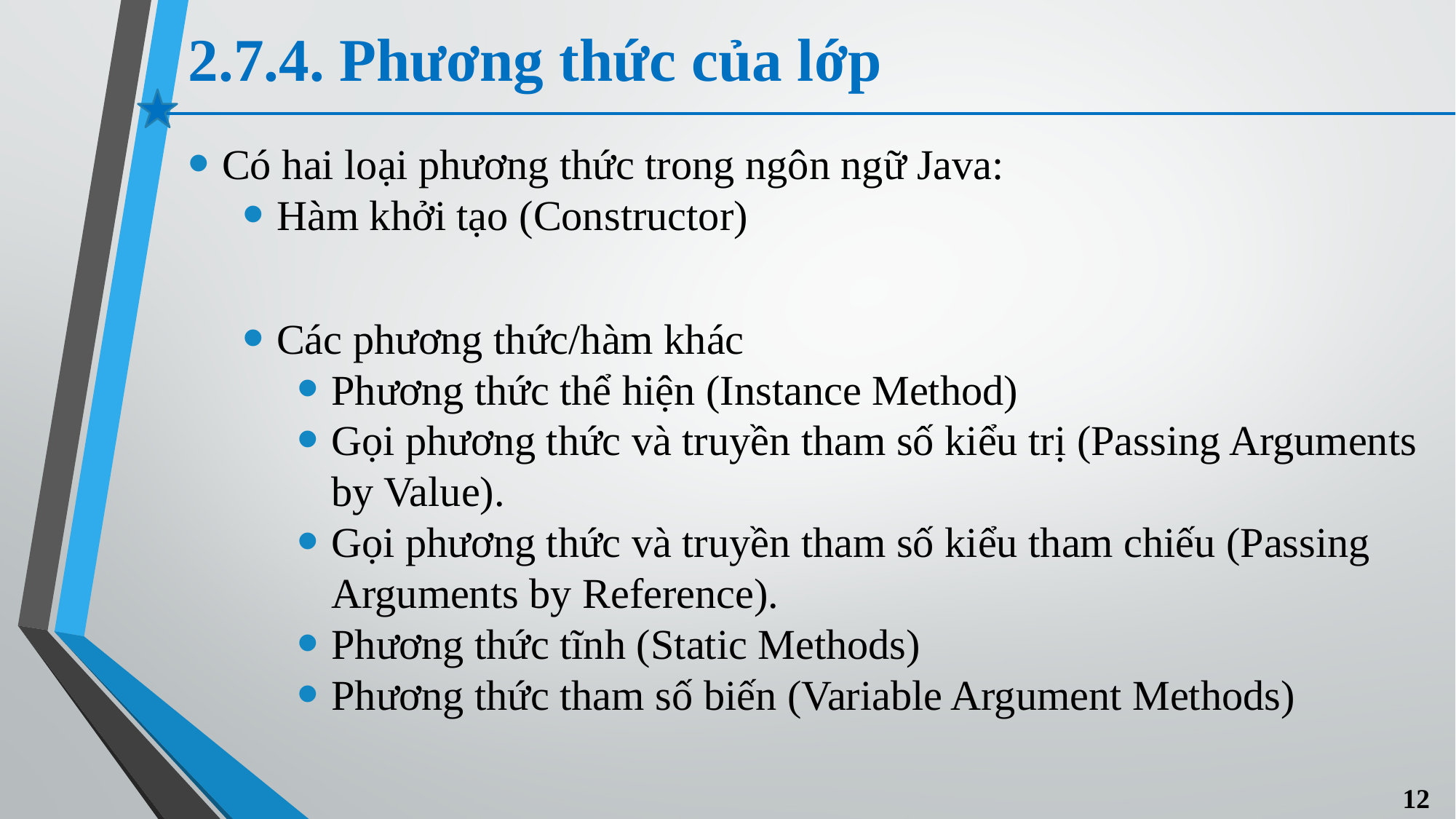

# 2.7.4. Phương thức của lớp
Có hai loại phương thức trong ngôn ngữ Java:
Hàm khởi tạo (Constructor)

Các phương thức/hàm khác
Phương thức thể hiện (Instance Method)
Gọi phương thức và truyền tham số kiểu trị (Passing Arguments by Value).
Gọi phương thức và truyền tham số kiểu tham chiếu (Passing Arguments by Reference).
Phương thức tĩnh (Static Methods)
Phương thức tham số biến (Variable Argument Methods)

12